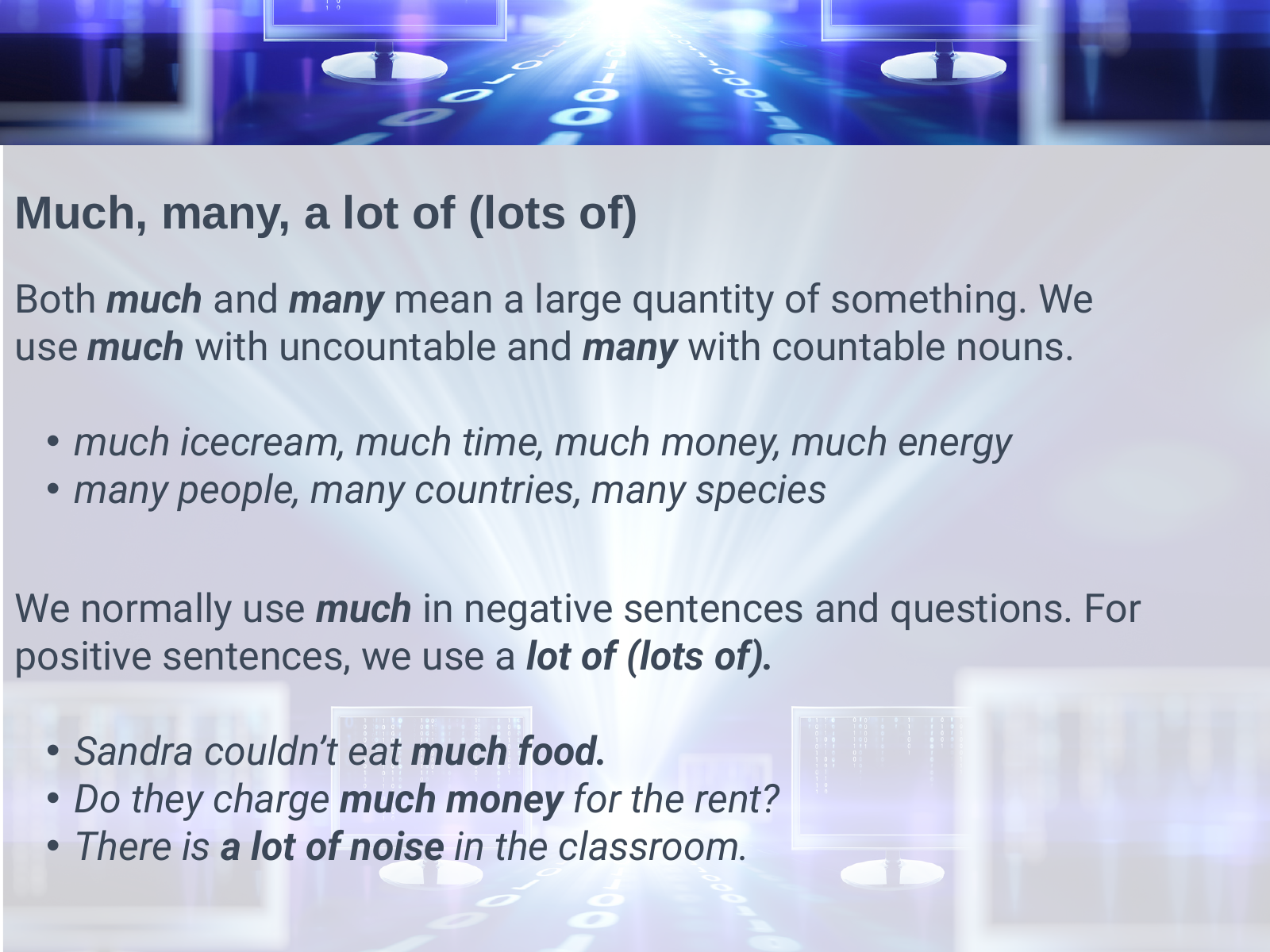

Much, many, a lot of (lots of)

Both much and many mean a large quantity of something. We use much with uncountable and many with countable nouns.

much icecream, much time, much money, much energy
many people, many countries, many species

We normally use much in negative sentences and questions. For positive sentences, we use a lot of (lots of).

Sandra couldn’t eat much food.
Do they charge much money for the rent?
There is a lot of noise in the classroom.